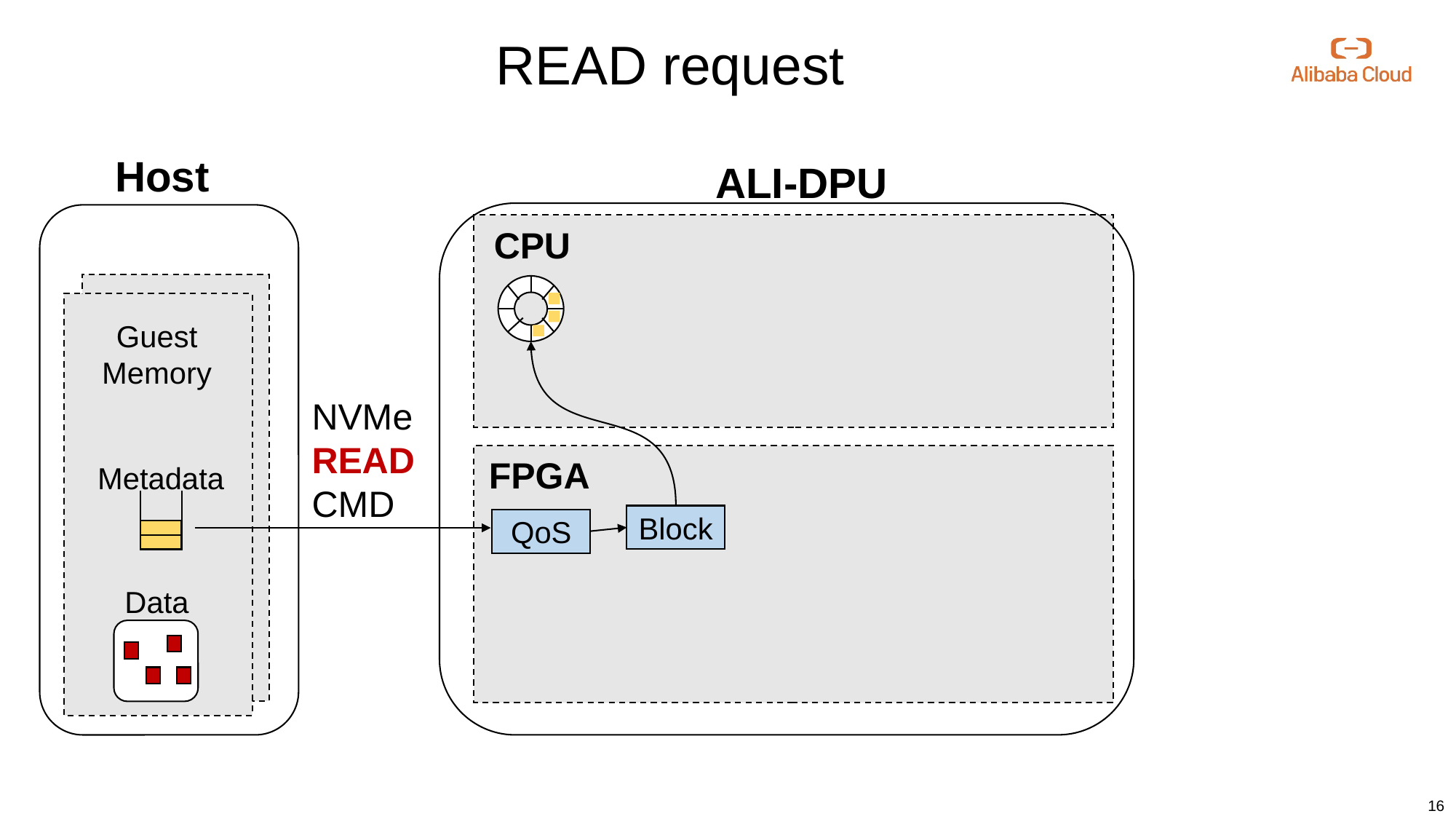

# READ request
Host
ALI-DPU

CPU

Guest Memory
NVMe
READ
CMD

FPGA
Metadata

Block
QoS
Data

16